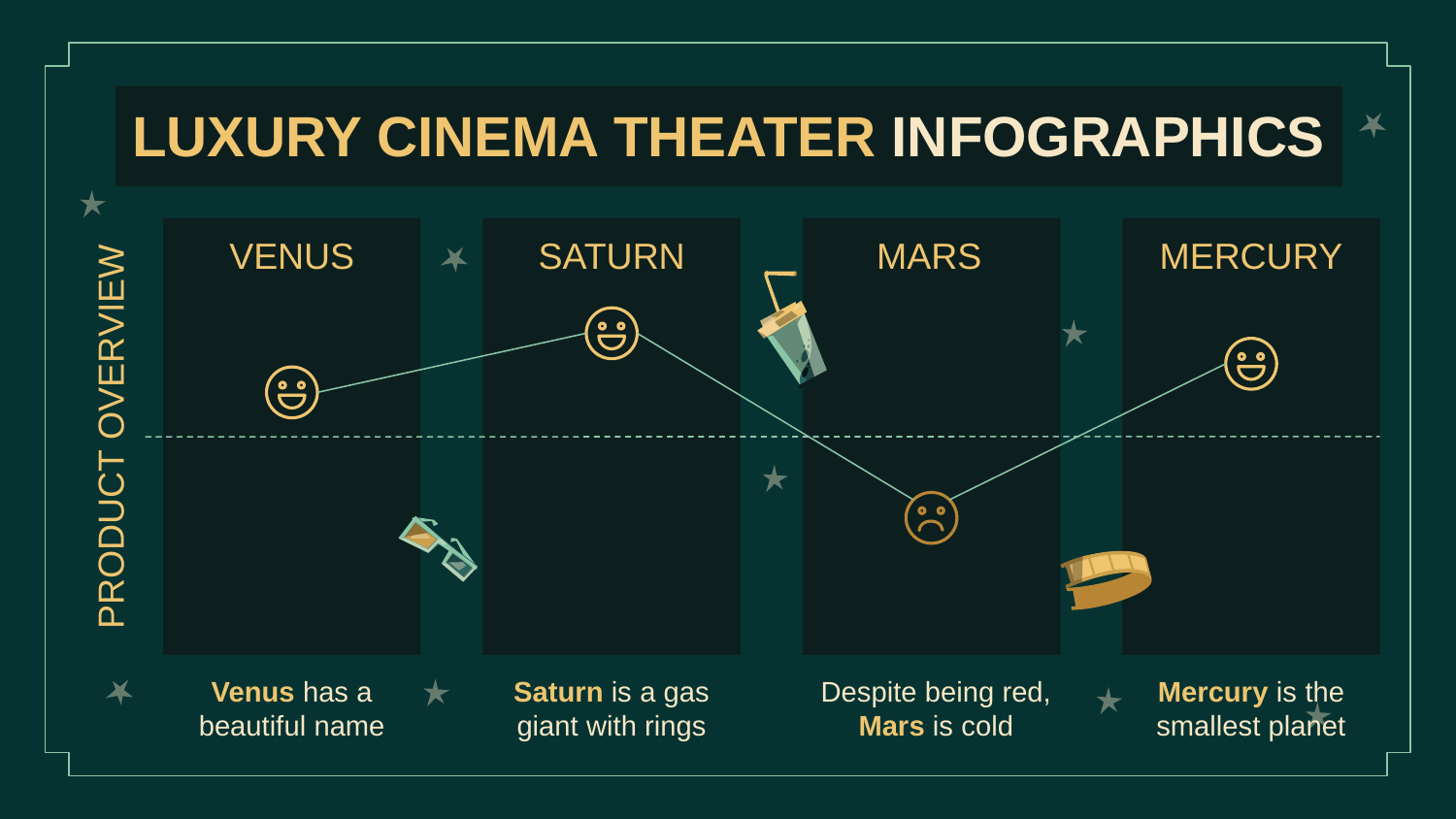

# LUXURY CINEMA THEATER INFOGRAPHICS

VENUS

SATURN

MARS

MERCURY

PRODUCT OVERVIEW

Venus has a beautiful name
Saturn is a gas giant with rings
Despite being red, Mars is cold
Mercury is the smallest planet